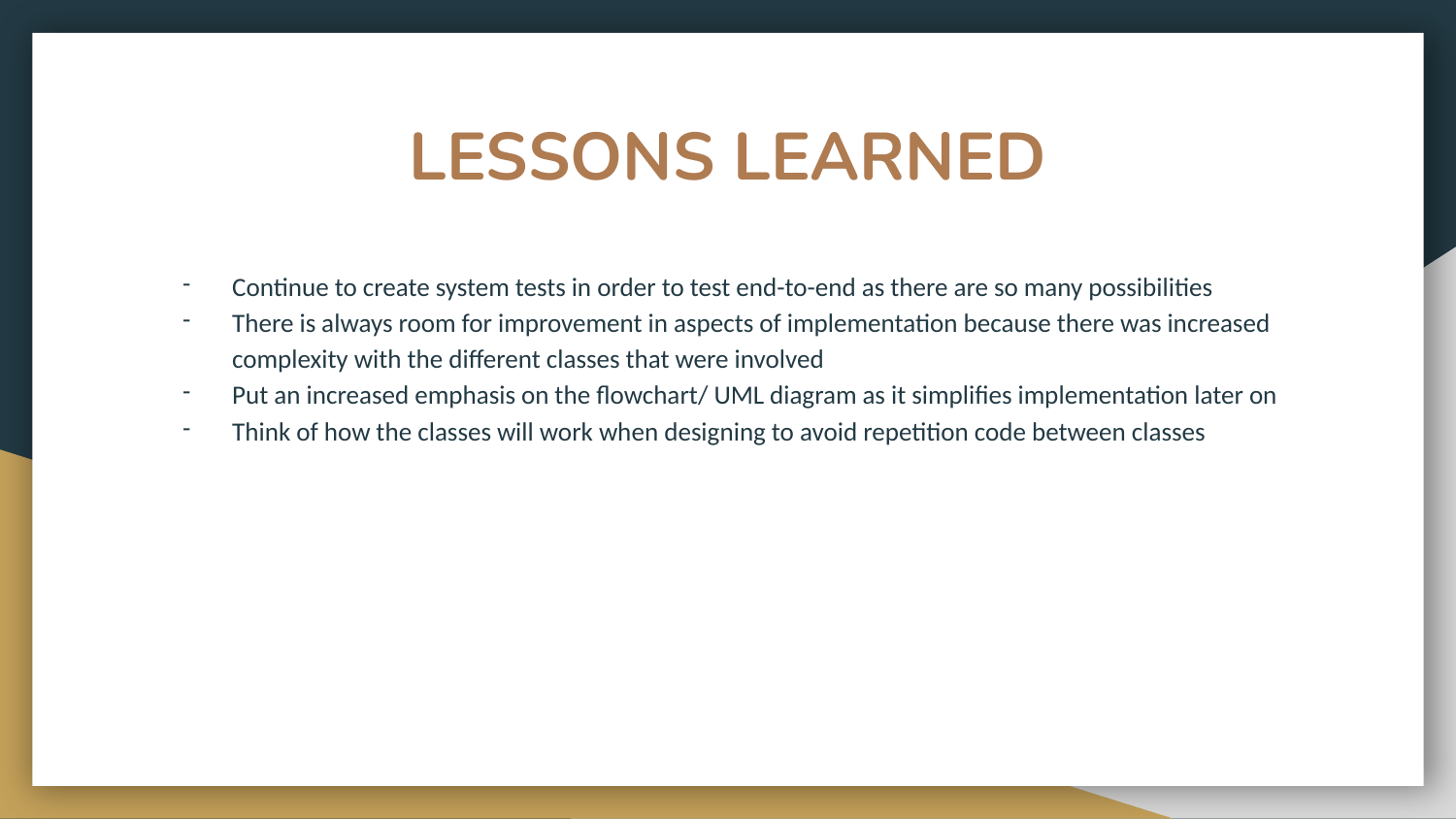

# LESSONS LEARNED
Continue to create system tests in order to test end-to-end as there are so many possibilities
There is always room for improvement in aspects of implementation because there was increased complexity with the different classes that were involved
Put an increased emphasis on the flowchart/ UML diagram as it simplifies implementation later on
Think of how the classes will work when designing to avoid repetition code between classes